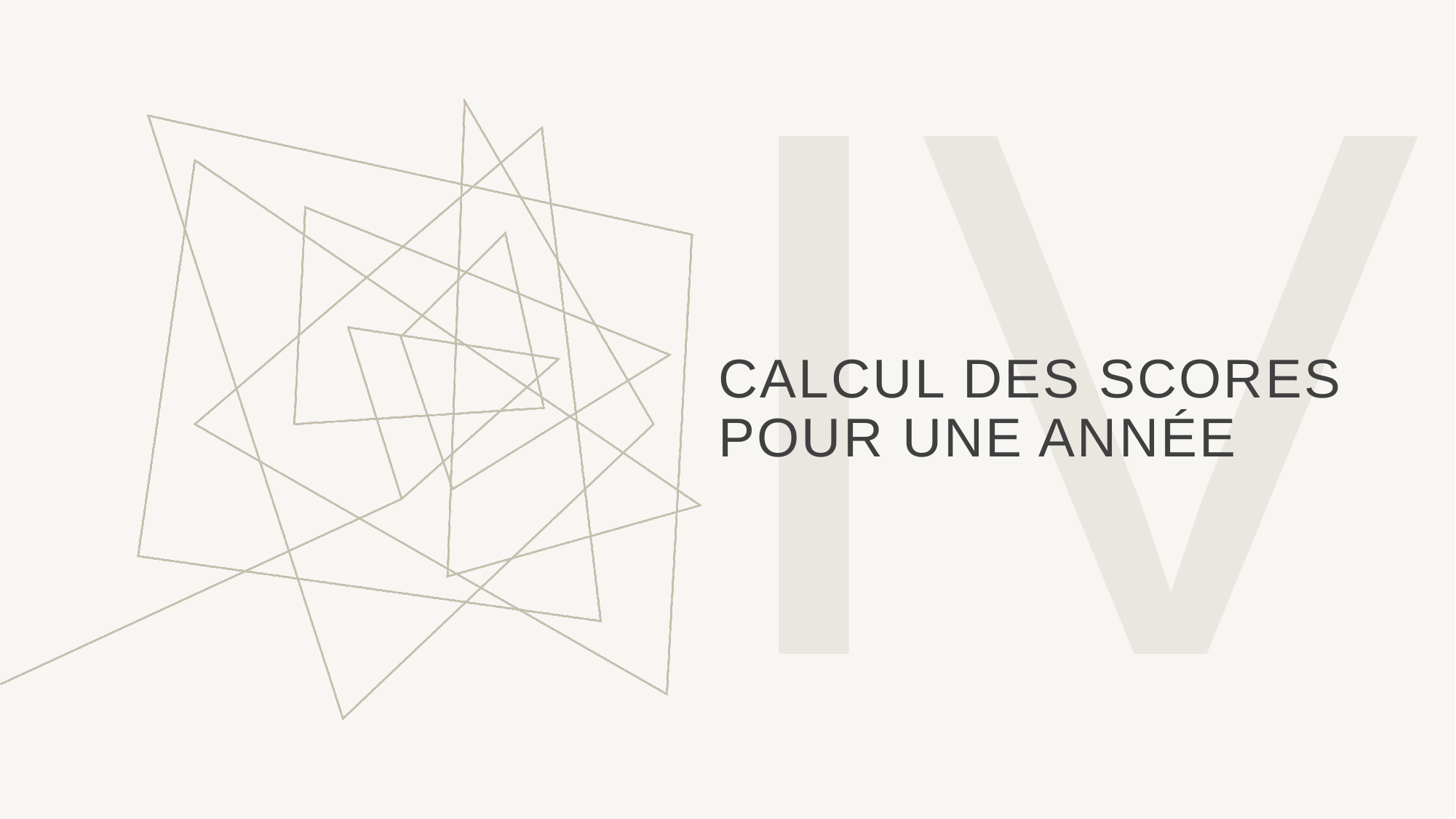

IV
Calcul des scores pour une année